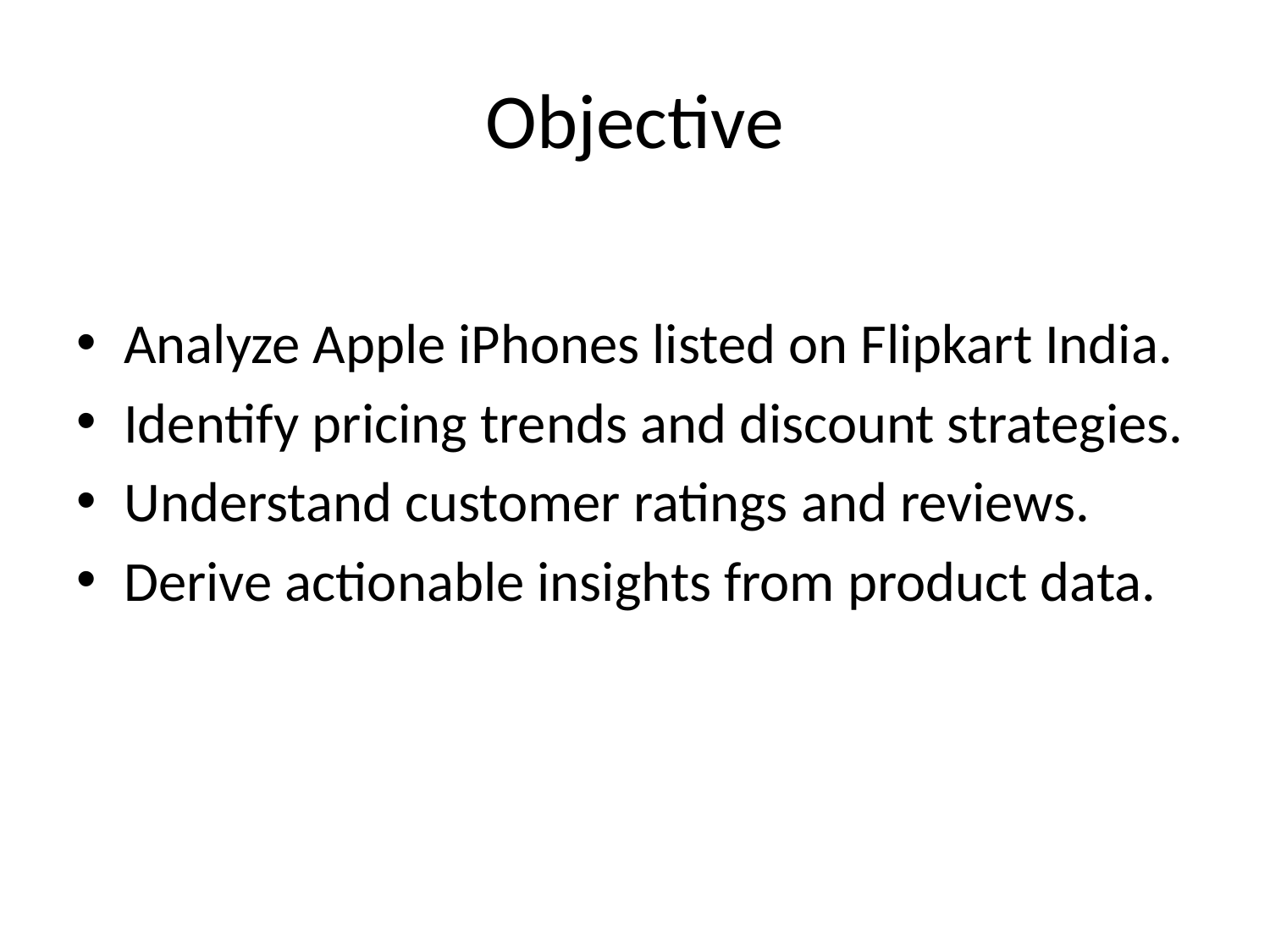

# Objective

Analyze Apple iPhones listed on Flipkart India.
Identify pricing trends and discount strategies.
Understand customer ratings and reviews.
Derive actionable insights from product data.